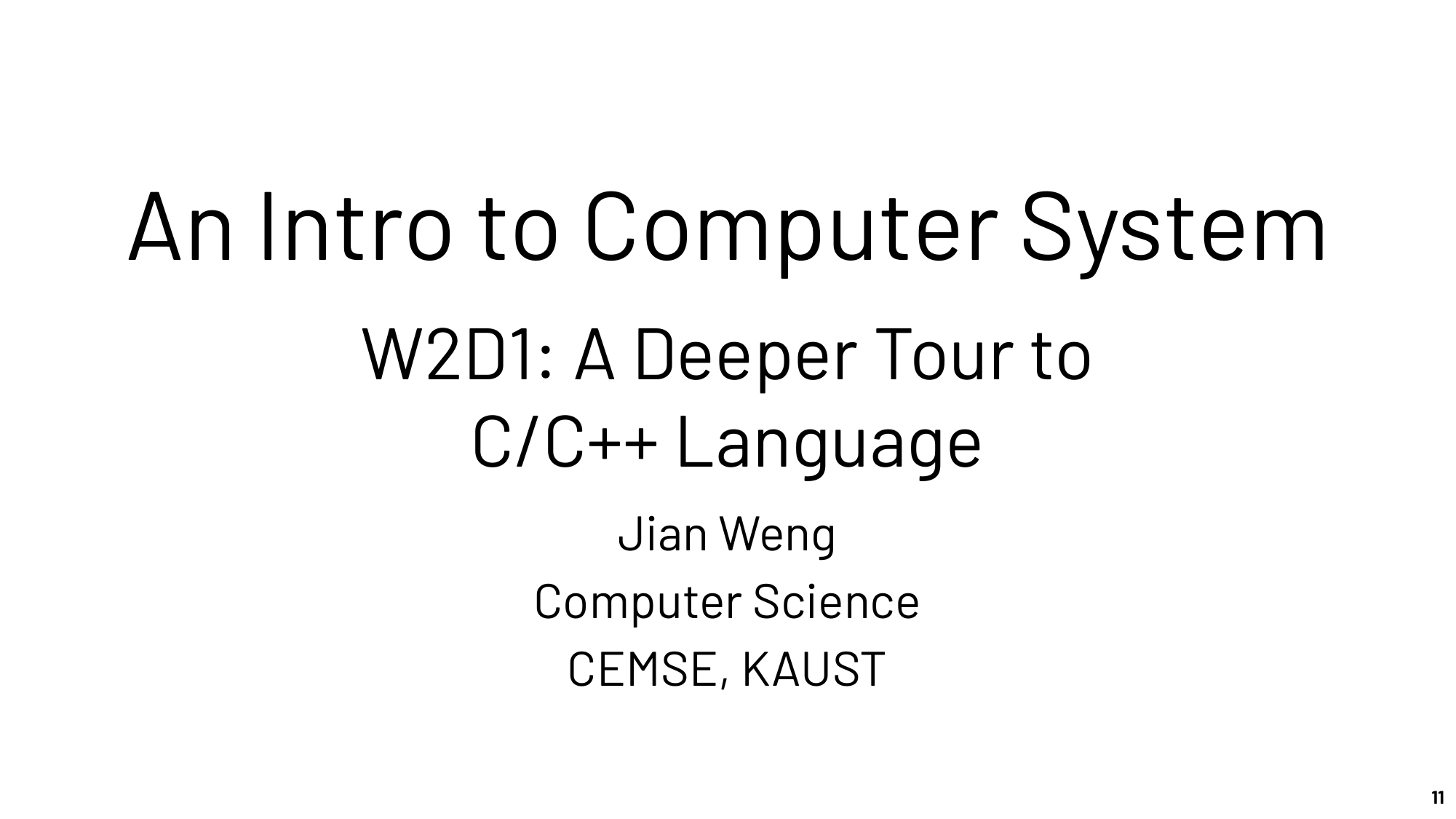

# An Intro to Computer System
W2D1: A Deeper Tour to C/C++ Language
Jian Weng
Computer Science
CEMSE, KAUST
11